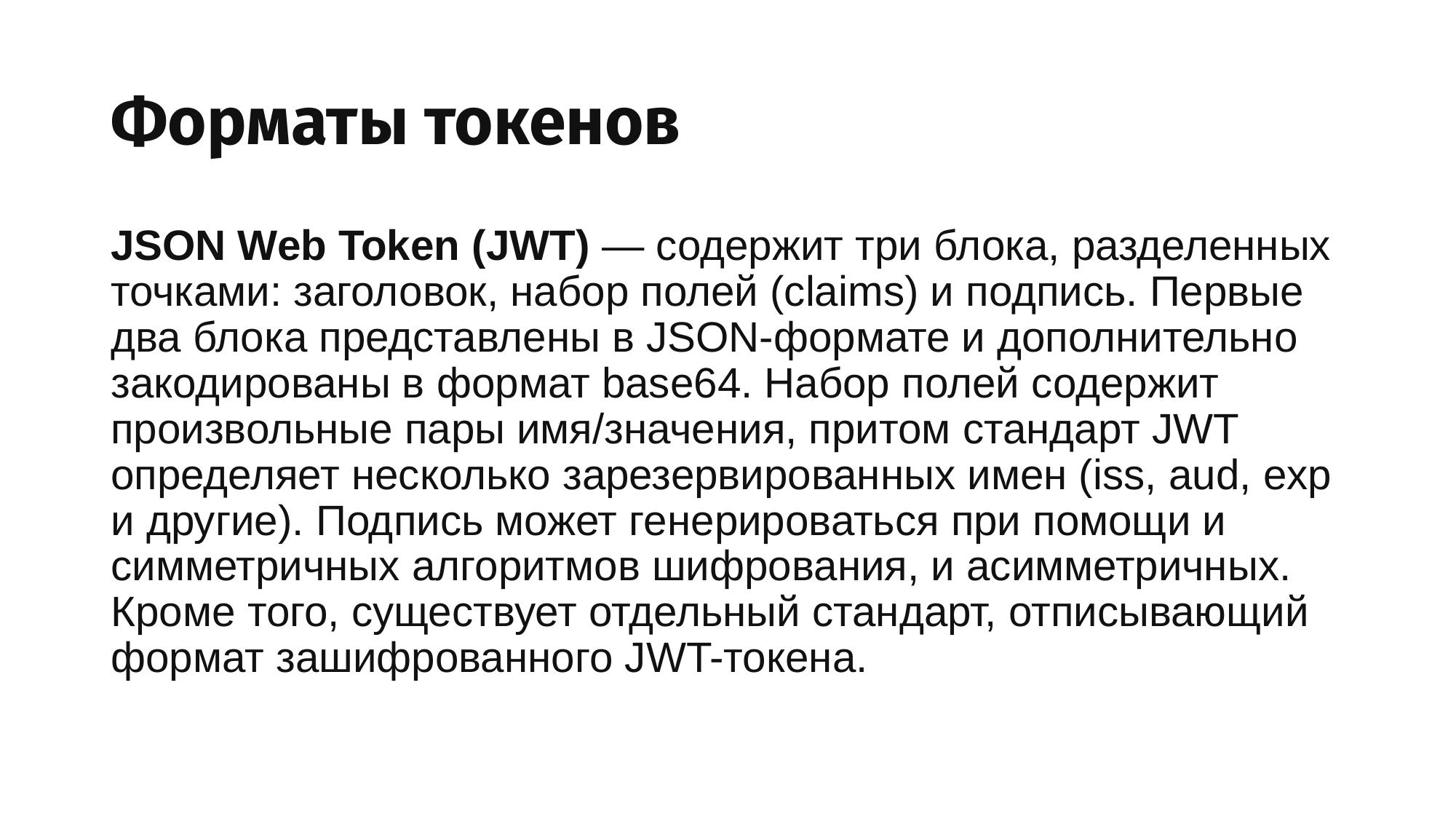

# Форматы токенов
JSON Web Token (JWT) — содержит три блока, разделенных точками: заголовок, набор полей (claims) и подпись. Первые два блока представлены в JSON-формате и дополнительно закодированы в формат base64. Набор полей содержит произвольные пары имя/значения, притом стандарт JWT определяет несколько зарезервированных имен (iss, aud, exp и другие). Подпись может генерироваться при помощи и симметричных алгоритмов шифрования, и асимметричных. Кроме того, существует отдельный стандарт, отписывающий формат зашифрованного JWT-токена.